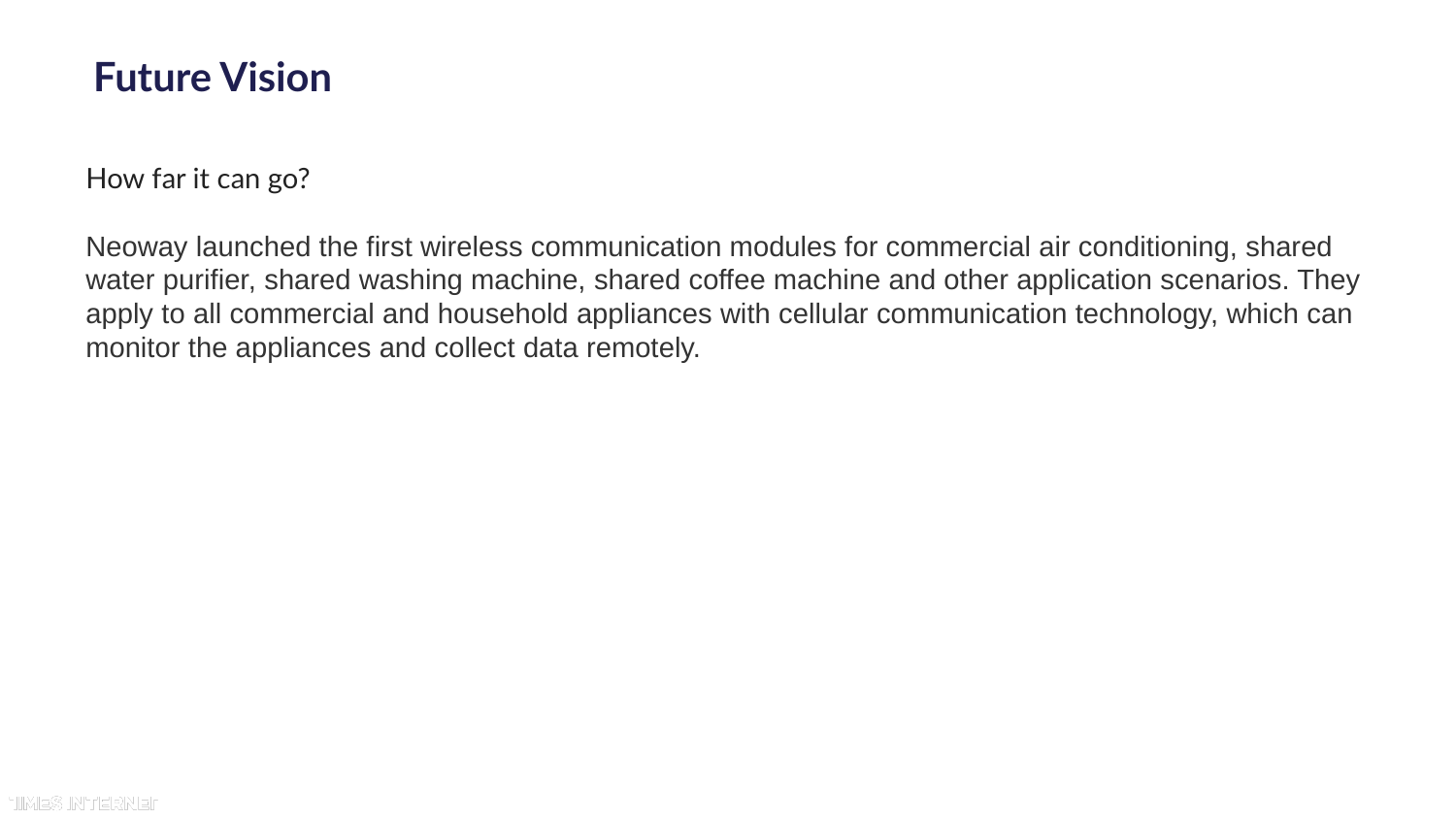

# Future Vision
How far it can go?

Neoway launched the first wireless communication modules for commercial air conditioning, shared water purifier, shared washing machine, shared coffee machine and other application scenarios. They apply to all commercial and household appliances with cellular communication technology, which can monitor the appliances and collect data remotely.